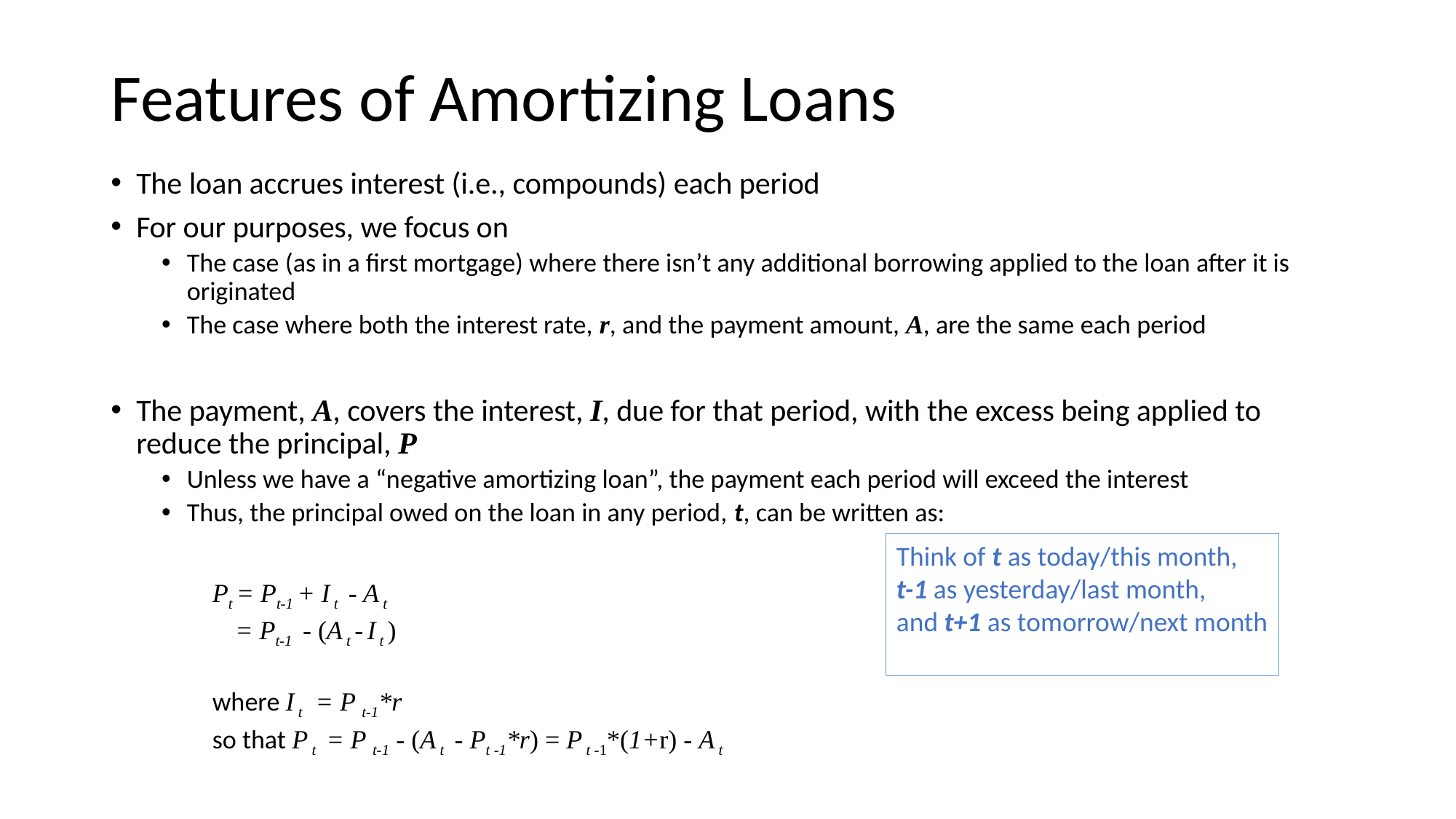

# Features of Amortizing Loans
The loan accrues interest (i.e., compounds) each period
For our purposes, we focus on
The case (as in a first mortgage) where there isn’t any additional borrowing applied to the loan after it is originated
The case where both the interest rate, r, and the payment amount, A, are the same each period

The payment, A, covers the interest, I, due for that period, with the excess being applied to reduce the principal, P
Unless we have a “negative amortizing loan”, the payment each period will exceed the interest
Thus, the principal owed on the loan in any period, t, can be written as:

Pt = Pt-1 + I t  - A t
      = Pt-1  - (A t - I t )

where I t  = P t-1*r
so that P t  = P t-1 - (A t  - Pt -1*r) = P t -1*(1+r) - A t

Think of t as today/this month,
t-1 as yesterday/last month,
and t+1 as tomorrow/next month